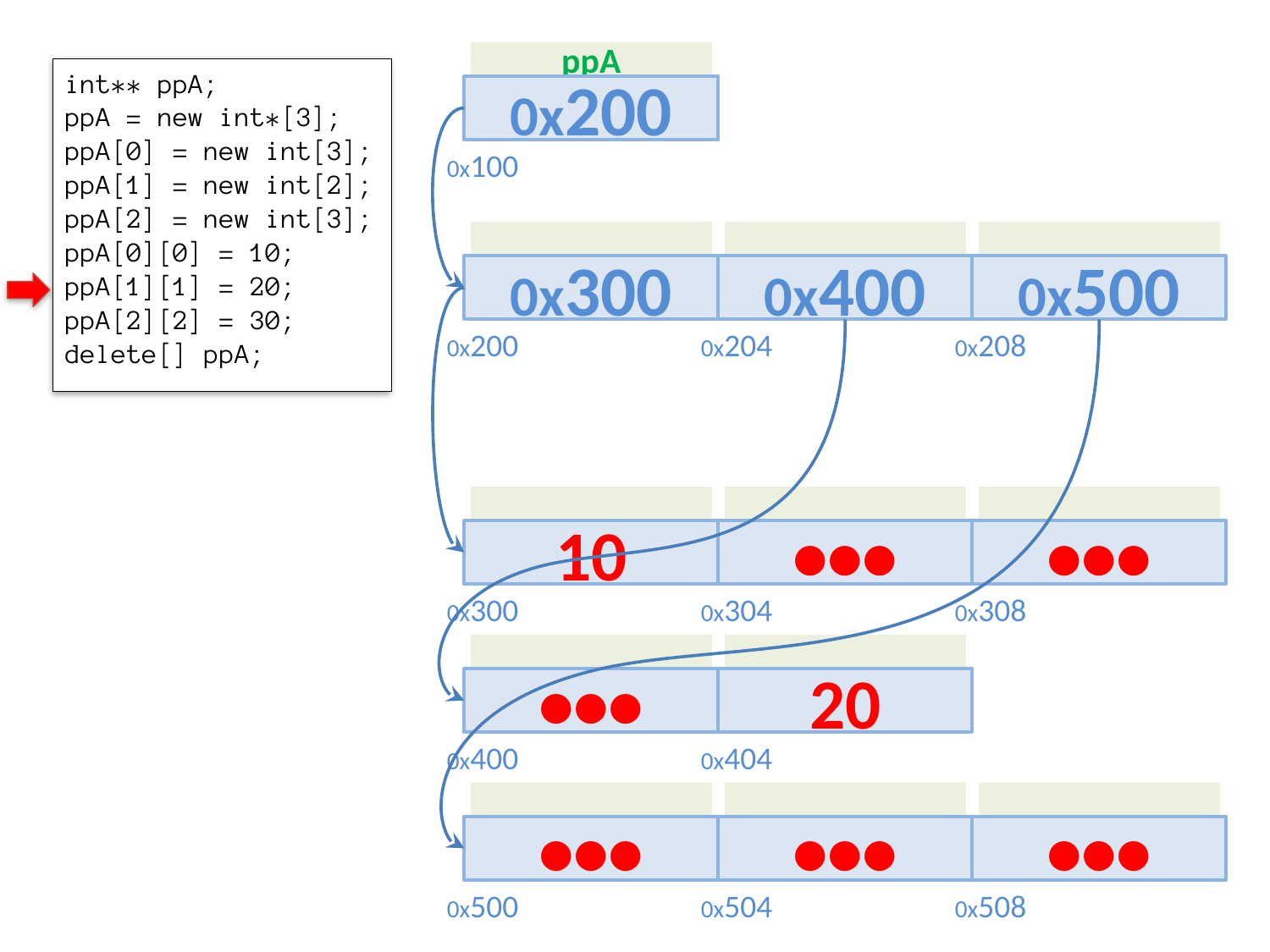

ppA
0x200
0x100
int** ppA;
ppA = new int*[3];
ppA[0] = new int[3];
ppA[1] = new int[2];
ppA[2] = new int[3];
ppA[0][0] = 10;
ppA[1][1] = 20;
ppA[2][2] = 30;
delete[] ppA;

0x300
0x200

0x400
0x204

0x500
0x208

10
0x300

•••
0x304

•••
0x308

•••
0x400

20
0x404

•••
0x500

•••
0x504

•••
0x508